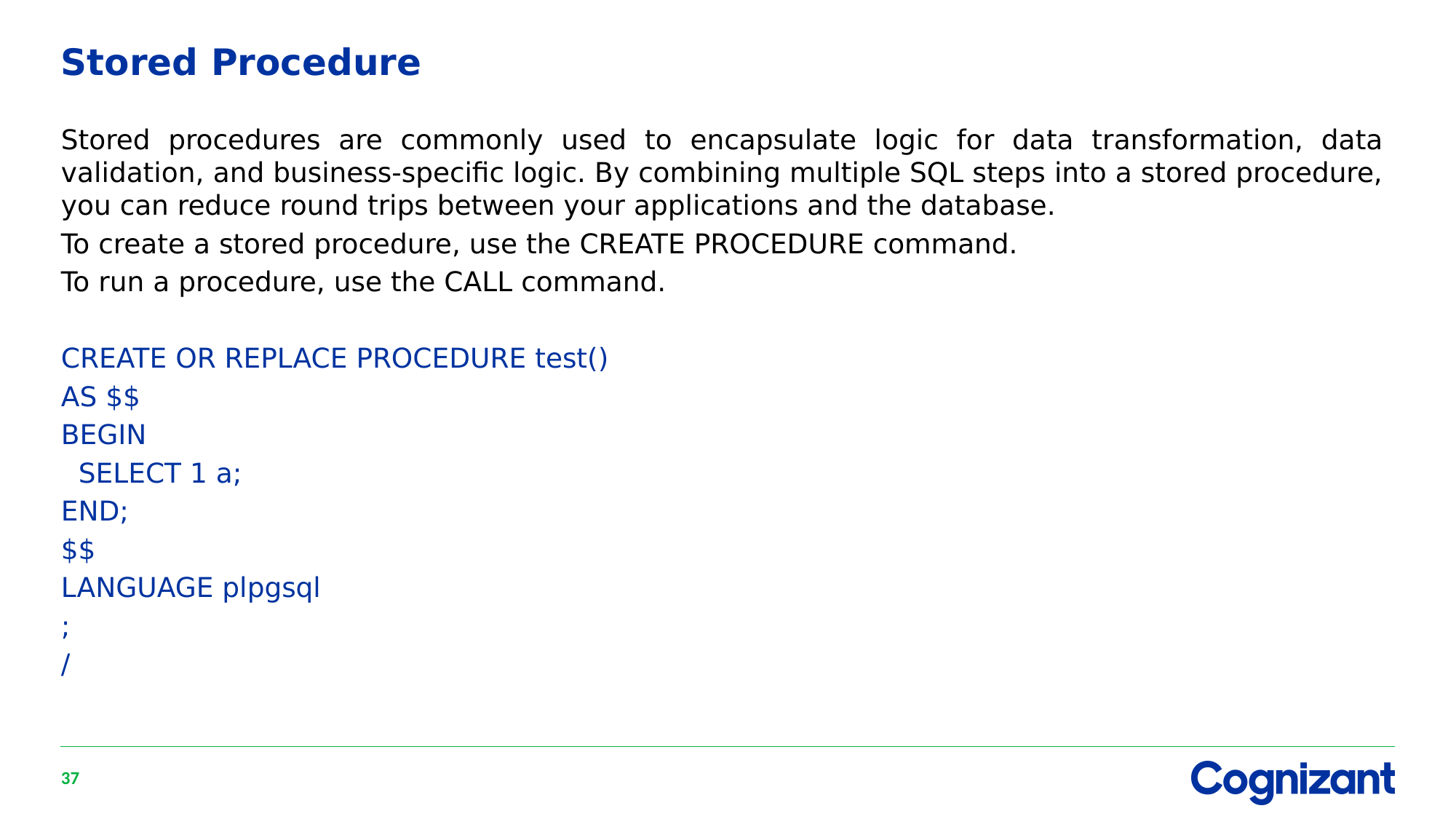

# Stored Procedure
Stored procedures are commonly used to encapsulate logic for data transformation, data validation, and business-specific logic. By combining multiple SQL steps into a stored procedure, you can reduce round trips between your applications and the database.
To create a stored procedure, use the CREATE PROCEDURE command.
To run a procedure, use the CALL command.

CREATE OR REPLACE PROCEDURE test()
AS $$
BEGIN
  SELECT 1 a;
END;
$$
LANGUAGE plpgsql
;
/

37